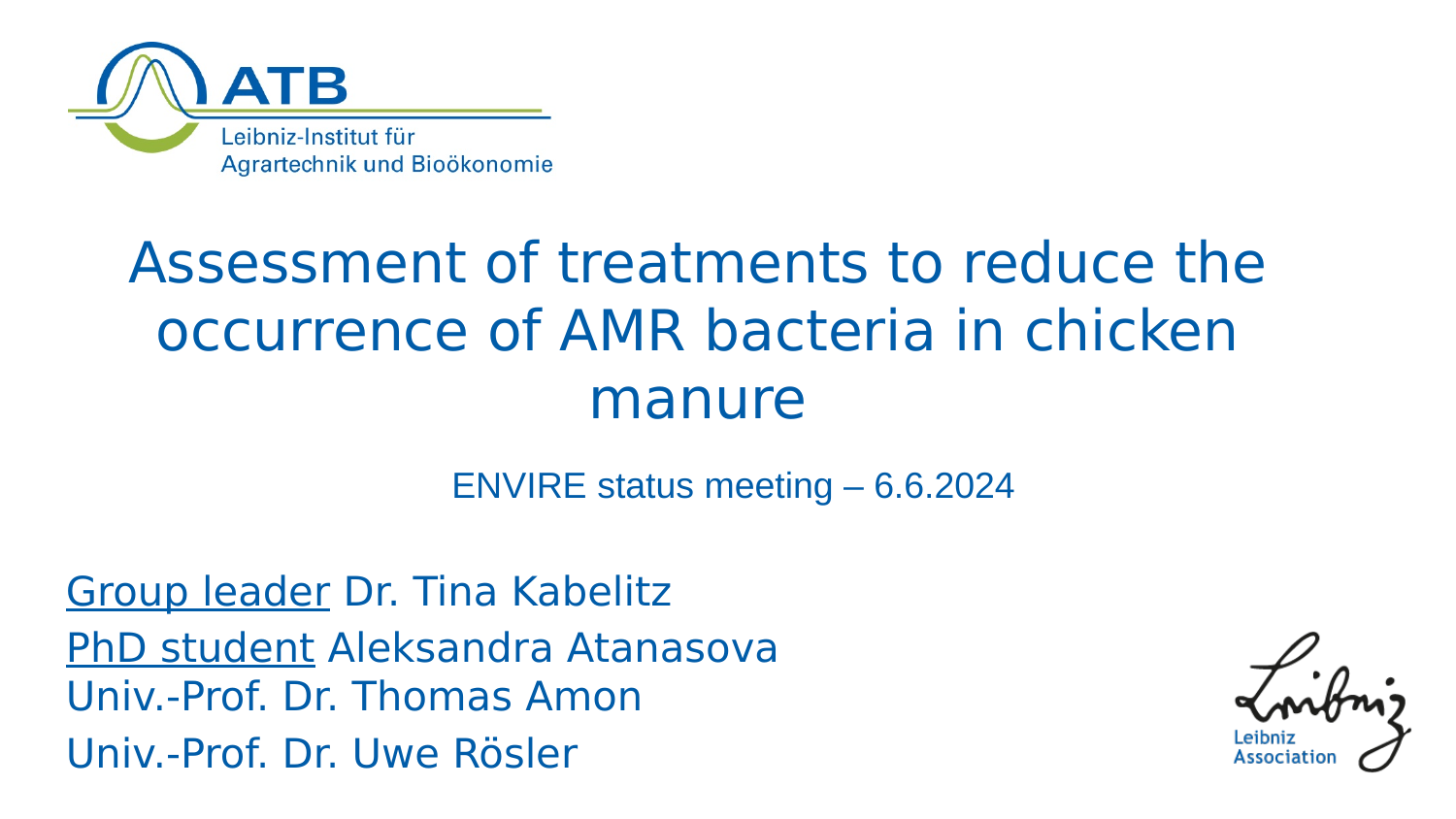

# Assessment of treatments to reduce the occurrence of AMR bacteria in chicken manure
ENVIRE status meeting – 6.6.2024
Group leader Dr. Tina Kabelitz
PhD student Aleksandra Atanasova
Univ.-Prof. Dr. Thomas Amon
Univ.-Prof. Dr. Uwe Rösler